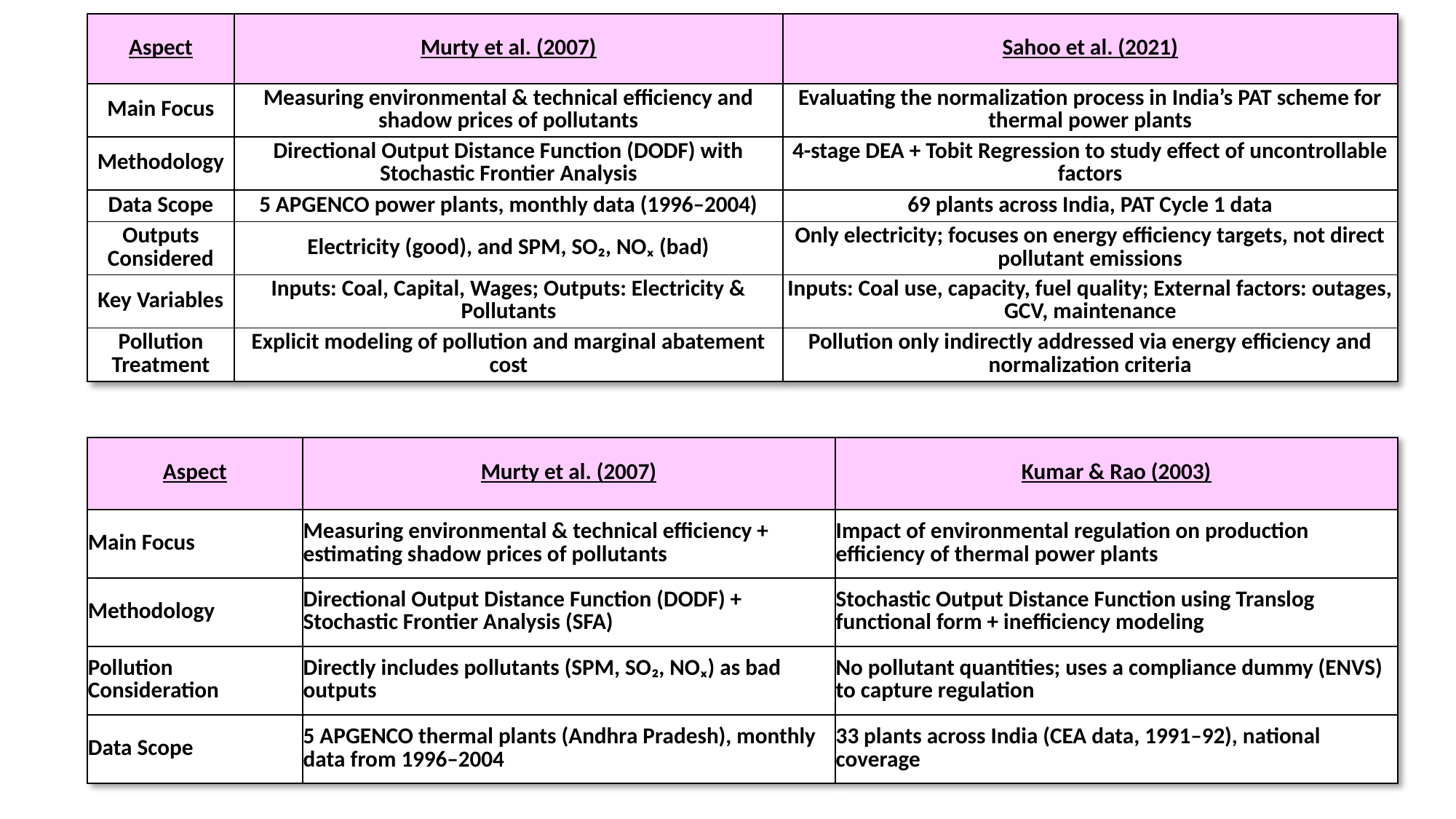

| Aspect | Murty et al. (2007) | Sahoo et al. (2021) |
| --- | --- | --- |
| Main Focus | Measuring environmental & technical efficiency and shadow prices of pollutants | Evaluating the normalization process in India’s PAT scheme for thermal power plants |
| Methodology | Directional Output Distance Function (DODF) with Stochastic Frontier Analysis | 4-stage DEA + Tobit Regression to study effect of uncontrollable factors |
| Data Scope | 5 APGENCO power plants, monthly data (1996–2004) | 69 plants across India, PAT Cycle 1 data |
| Outputs Considered | Electricity (good), and SPM, SO₂, NOₓ (bad) | Only electricity; focuses on energy efficiency targets, not direct pollutant emissions |
| Key Variables | Inputs: Coal, Capital, Wages; Outputs: Electricity & Pollutants | Inputs: Coal use, capacity, fuel quality; External factors: outages, GCV, maintenance |
| Pollution Treatment | Explicit modeling of pollution and marginal abatement cost | Pollution only indirectly addressed via energy efficiency and normalization criteria |
| Aspect | Murty et al. (2007) | Kumar & Rao (2003) |
| --- | --- | --- |
| Main Focus | Measuring environmental & technical efficiency + estimating shadow prices of pollutants | Impact of environmental regulation on production efficiency of thermal power plants |
| Methodology | Directional Output Distance Function (DODF) + Stochastic Frontier Analysis (SFA) | Stochastic Output Distance Function using Translog functional form + inefficiency modeling |
| Pollution Consideration | Directly includes pollutants (SPM, SO₂, NOₓ) as bad outputs | No pollutant quantities; uses a compliance dummy (ENVS) to capture regulation |
| Data Scope | 5 APGENCO thermal plants (Andhra Pradesh), monthly data from 1996–2004 | 33 plants across India (CEA data, 1991–92), national coverage |